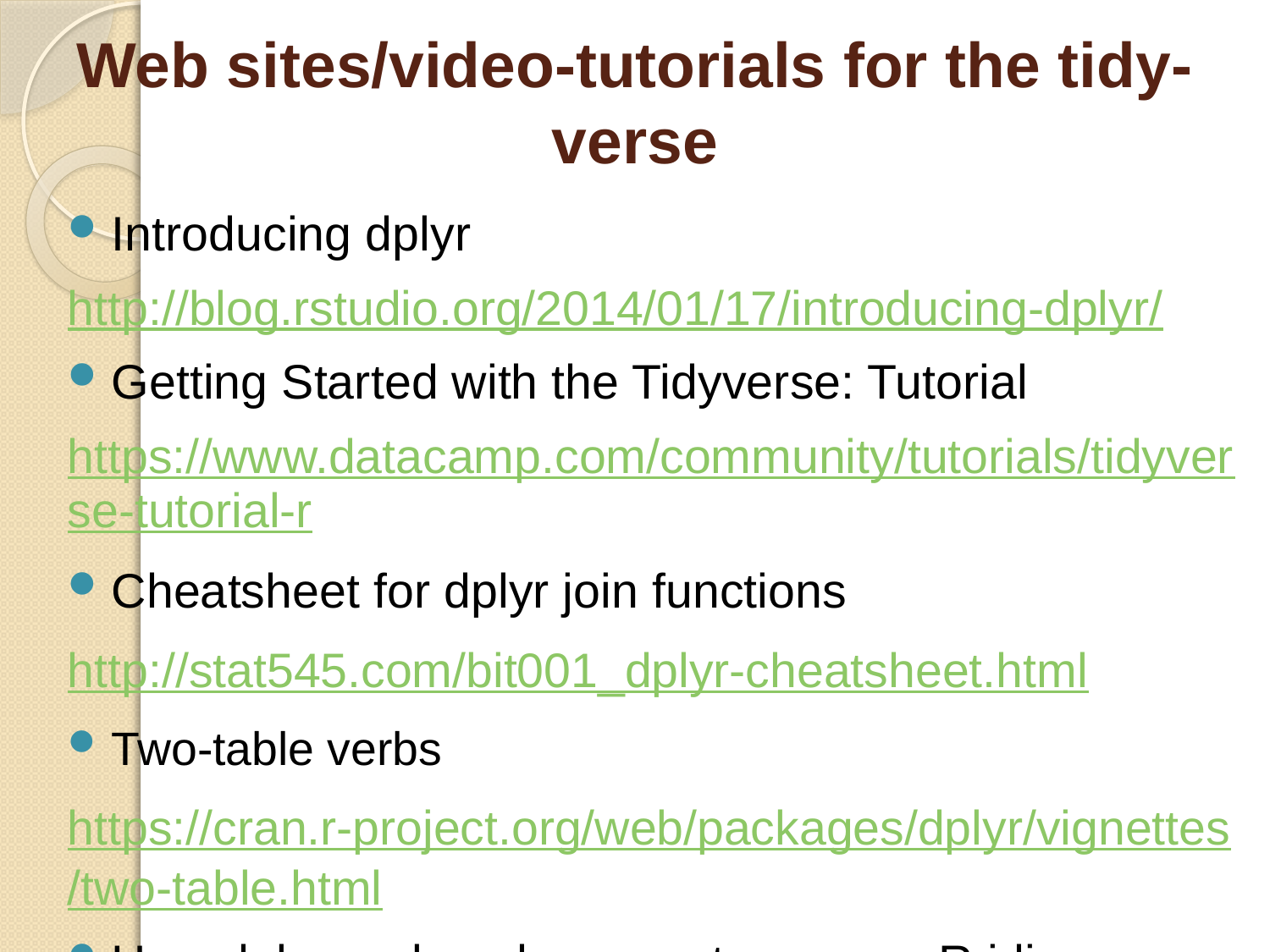

# Web sites/video-tutorials for the tidy-verse
Introducing dplyr
http://blog.rstudio.org/2014/01/17/introducing-dplyr/
Getting Started with the Tidyverse: Tutorial
https://www.datacamp.com/community/tutorials/tidyverse-tutorial-r
Cheatsheet for dplyr join functions
http://stat545.com/bit001_dplyr-cheatsheet.html
Two-table verbs
https://cran.r-project.org/web/packages/dplyr/vignettes/two-table.html
How dplyr replaced my most common R idioms
http://www.statsblogs.com/2014/02/10/how-dplyr-replaced-my-most-common-r-idioms/